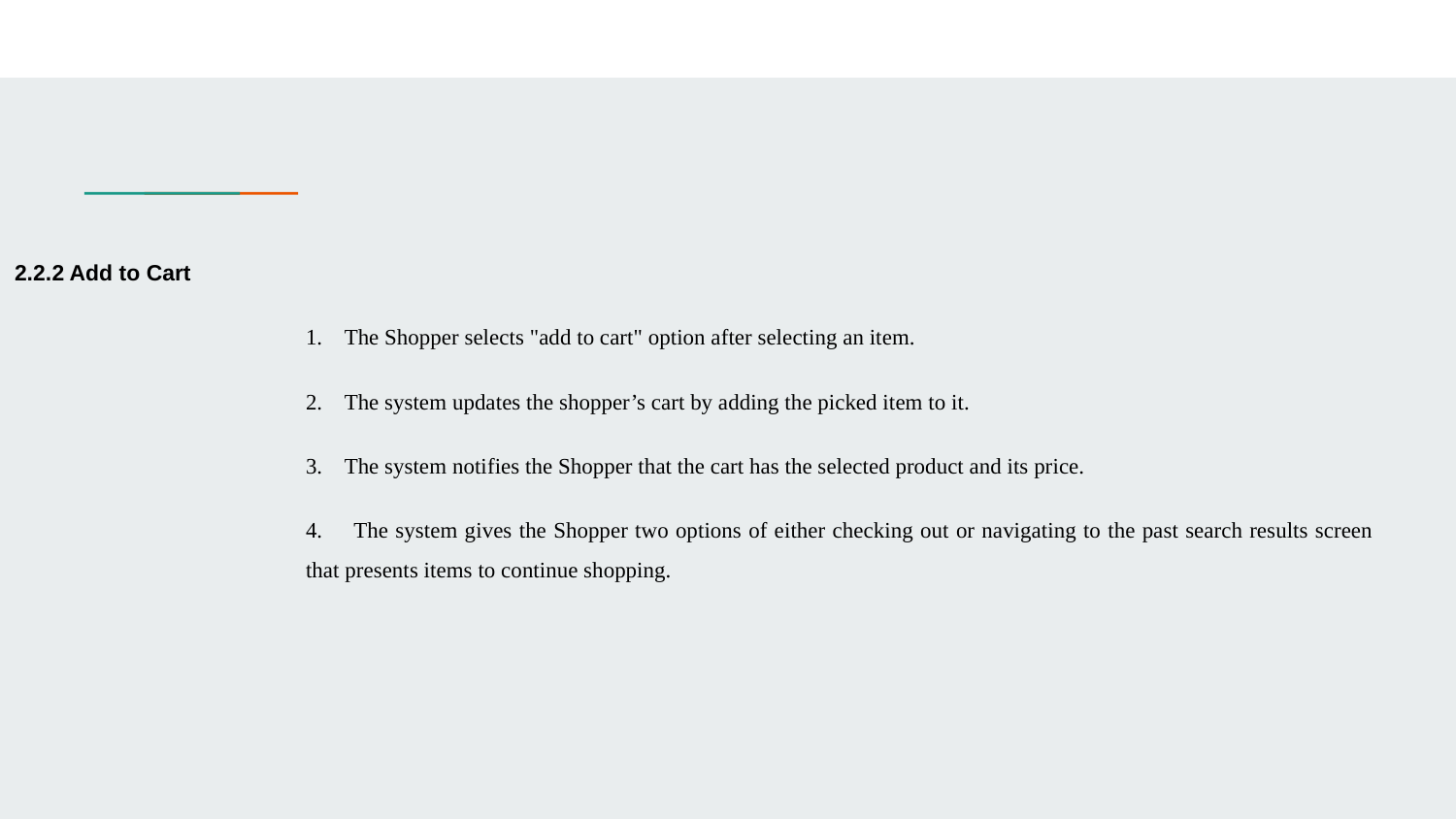

2.2.2 Add to Cart
1.      The Shopper selects "add to cart" option after selecting an item.
2.      The system updates the shopper’s cart by adding the picked item to it.
3.      The system notifies the Shopper that the cart has the selected product and its price.
4.      The system gives the Shopper two options of either checking out or navigating to the past search results screen that presents items to continue shopping.